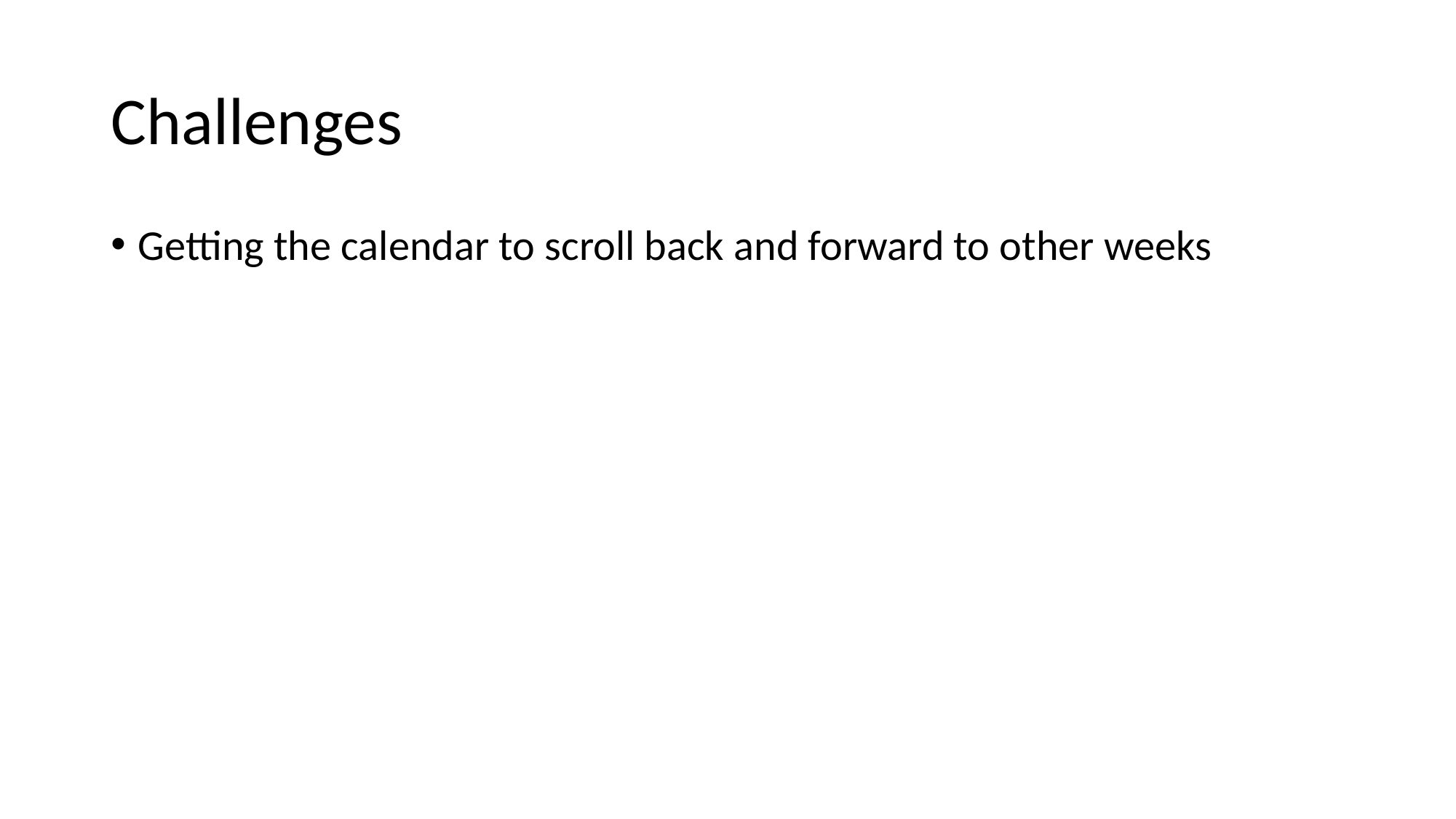

# Challenges
Getting the calendar to scroll back and forward to other weeks